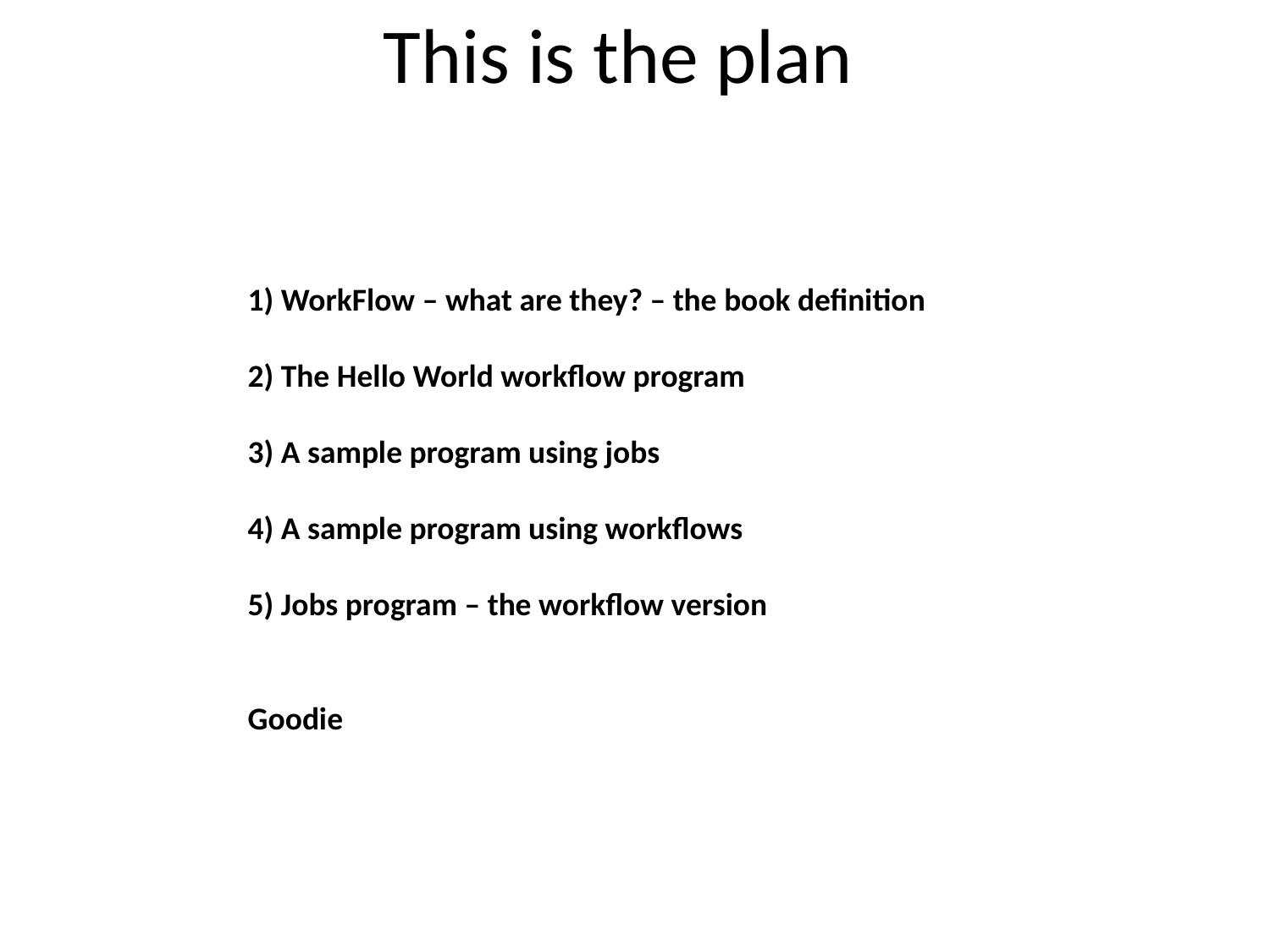

This is the plan
1) WorkFlow – what are they? – the book definition

2) The Hello World workflow program

3) A sample program using jobs

4) A sample program using workflows

5) Jobs program – the workflow version

Goodie